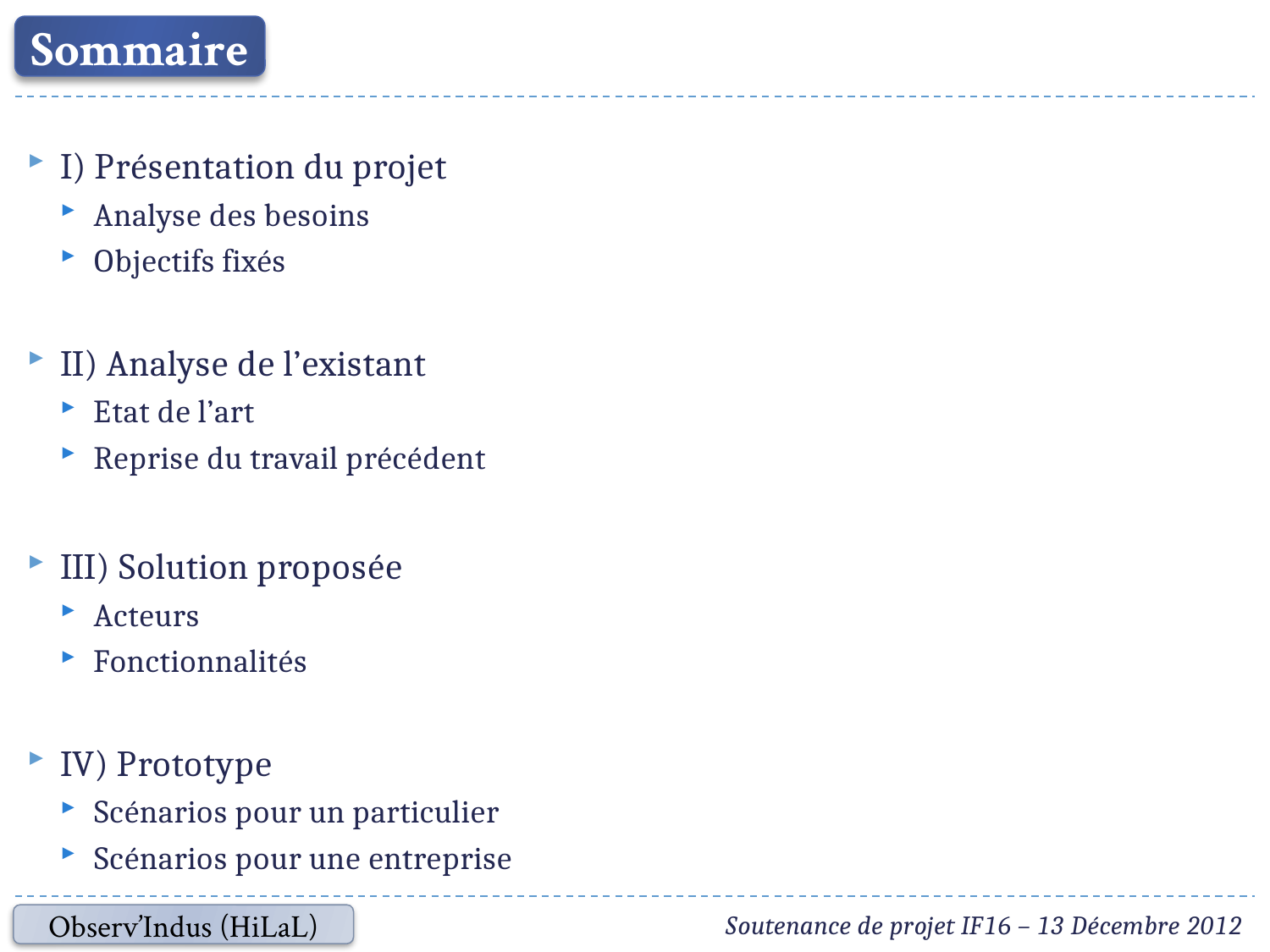

Sommaire
I) Présentation du projet
Analyse des besoins
Objectifs fixés

II) Analyse de l’existant
Etat de l’art
Reprise du travail précédent

III) Solution proposée
Acteurs
Fonctionnalités

IV) Prototype
Scénarios pour un particulier
Scénarios pour une entreprise
Soutenance de projet IF16 – 13 Décembre 2012
Observ’Indus (HiLaL)